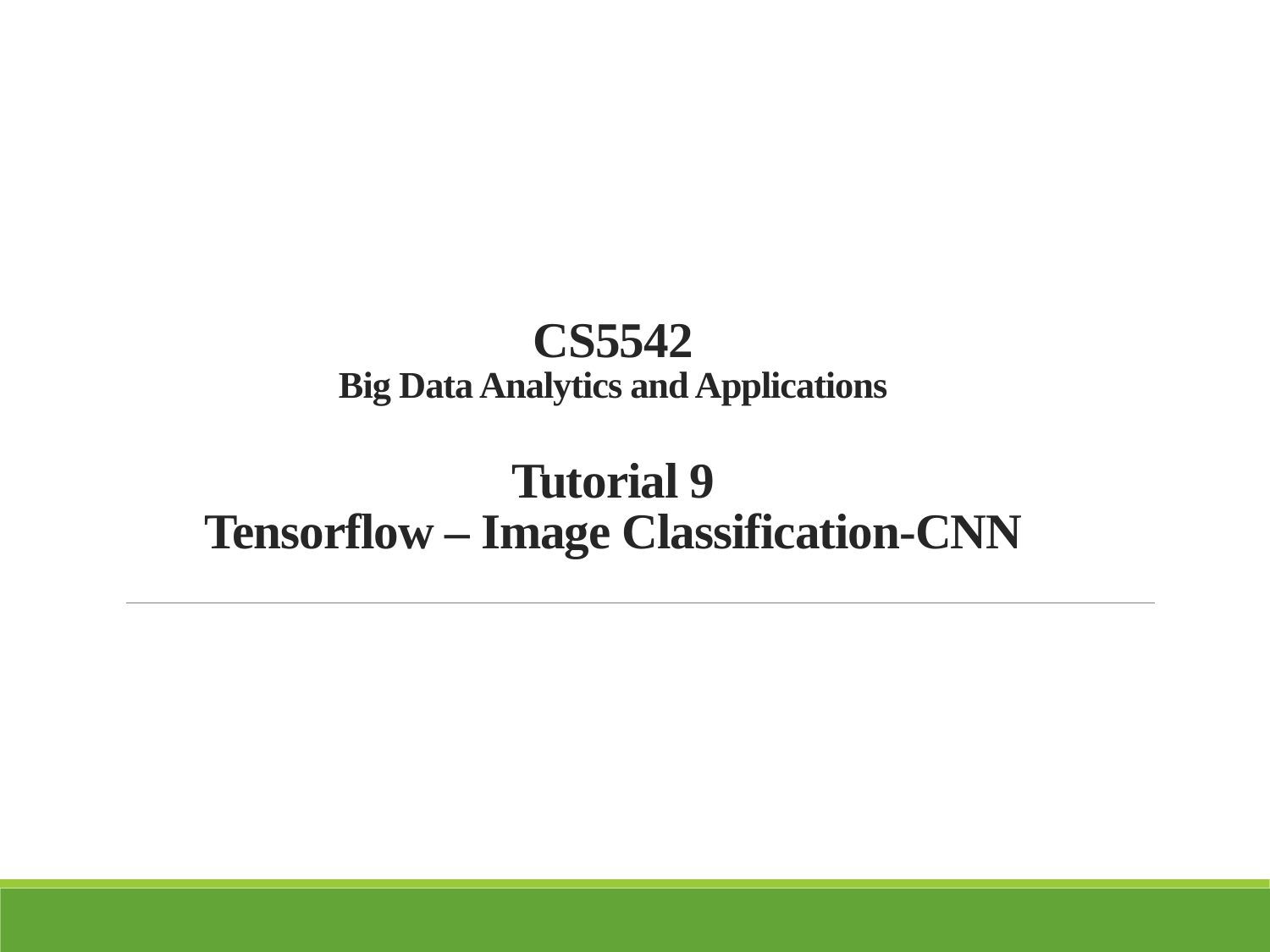

# CS5542 Big Data Analytics and Applications Tutorial 9 Tensorflow – Image Classification-CNN